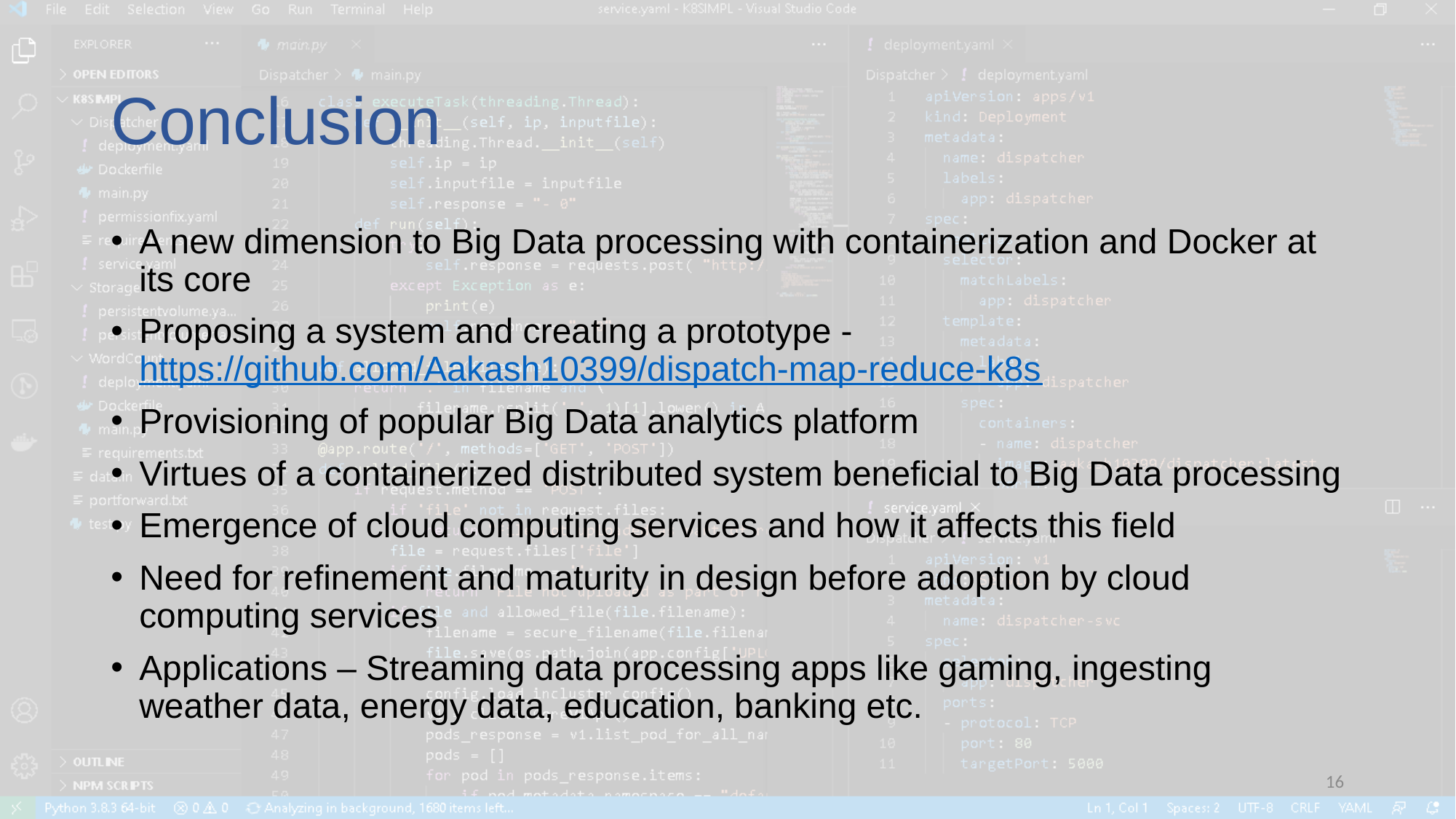

# Conclusion
A new dimension to Big Data processing with containerization and Docker at its core
Proposing a system and creating a prototype - https://github.com/Aakash10399/dispatch-map-reduce-k8s
Provisioning of popular Big Data analytics platform
Virtues of a containerized distributed system beneficial to Big Data processing
Emergence of cloud computing services and how it affects this field
Need for refinement and maturity in design before adoption by cloud computing services
Applications – Streaming data processing apps like gaming, ingesting weather data, energy data, education, banking etc.
16